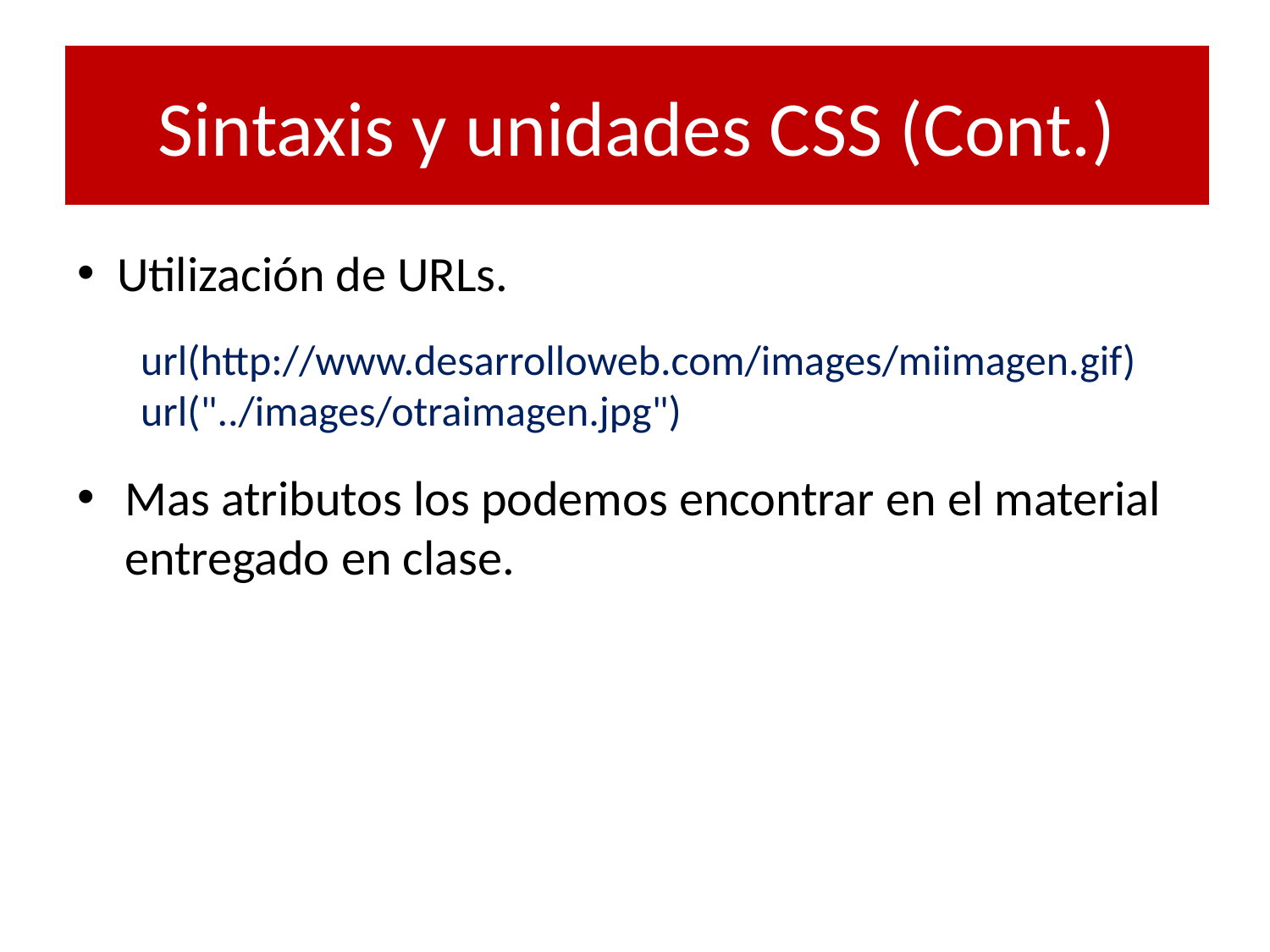

# Sintaxis y unidades CSS (Cont.)
Utilización de URLs.
url(http://www.desarrolloweb.com/images/miimagen.gif)
url("../images/otraimagen.jpg")
Mas atributos los podemos encontrar en el material entregado en clase.